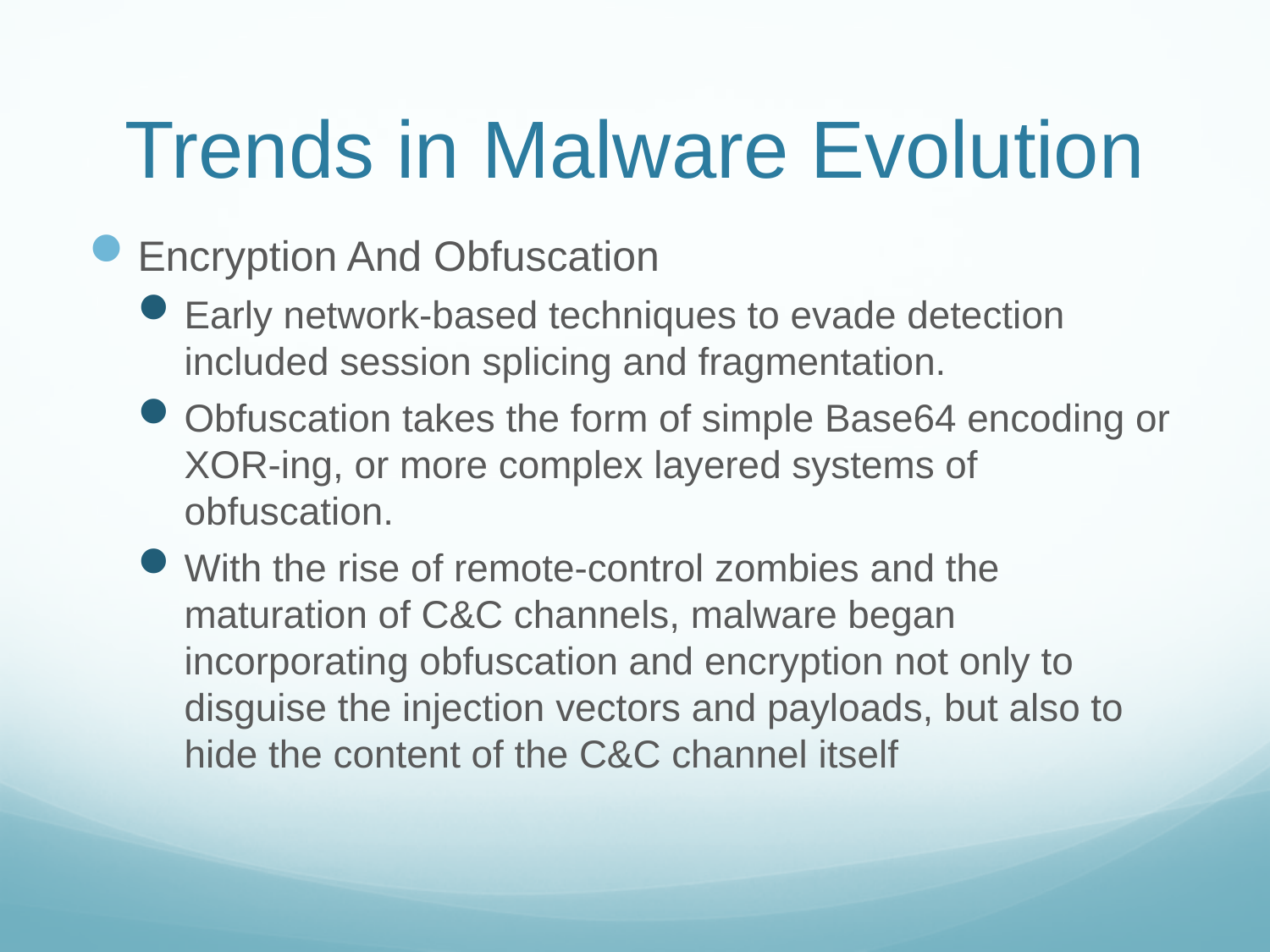

# Trends in Malware Evolution
Encryption And Obfuscation
Early network-based techniques to evade detection included session splicing and fragmentation.
Obfuscation takes the form of simple Base64 encoding or XOR-ing, or more complex layered systems of obfuscation.
With the rise of remote-control zombies and the maturation of C&C channels, malware began incorporating obfuscation and encryption not only to disguise the injection vectors and payloads, but also to hide the content of the C&C channel itself